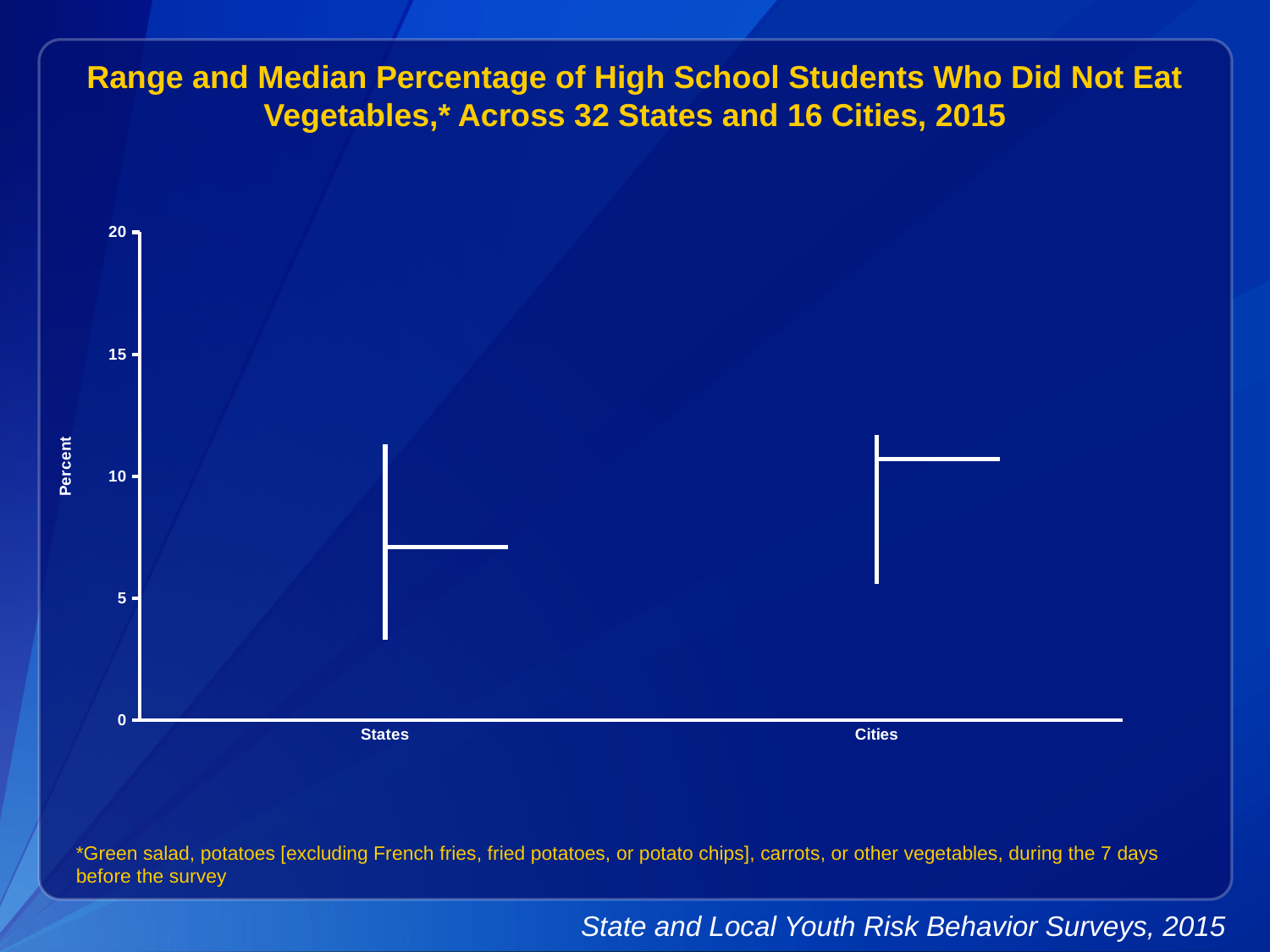

Range and Median Percentage of High School Students Who Did Not Eat Vegetables,* Across 32 States and 16 Cities, 2015

[unsupported chart]

*Green salad, potatoes [excluding French fries, fried potatoes, or potato chips], carrots, or other vegetables, during the 7 days before the survey
State and Local Youth Risk Behavior Surveys, 2015